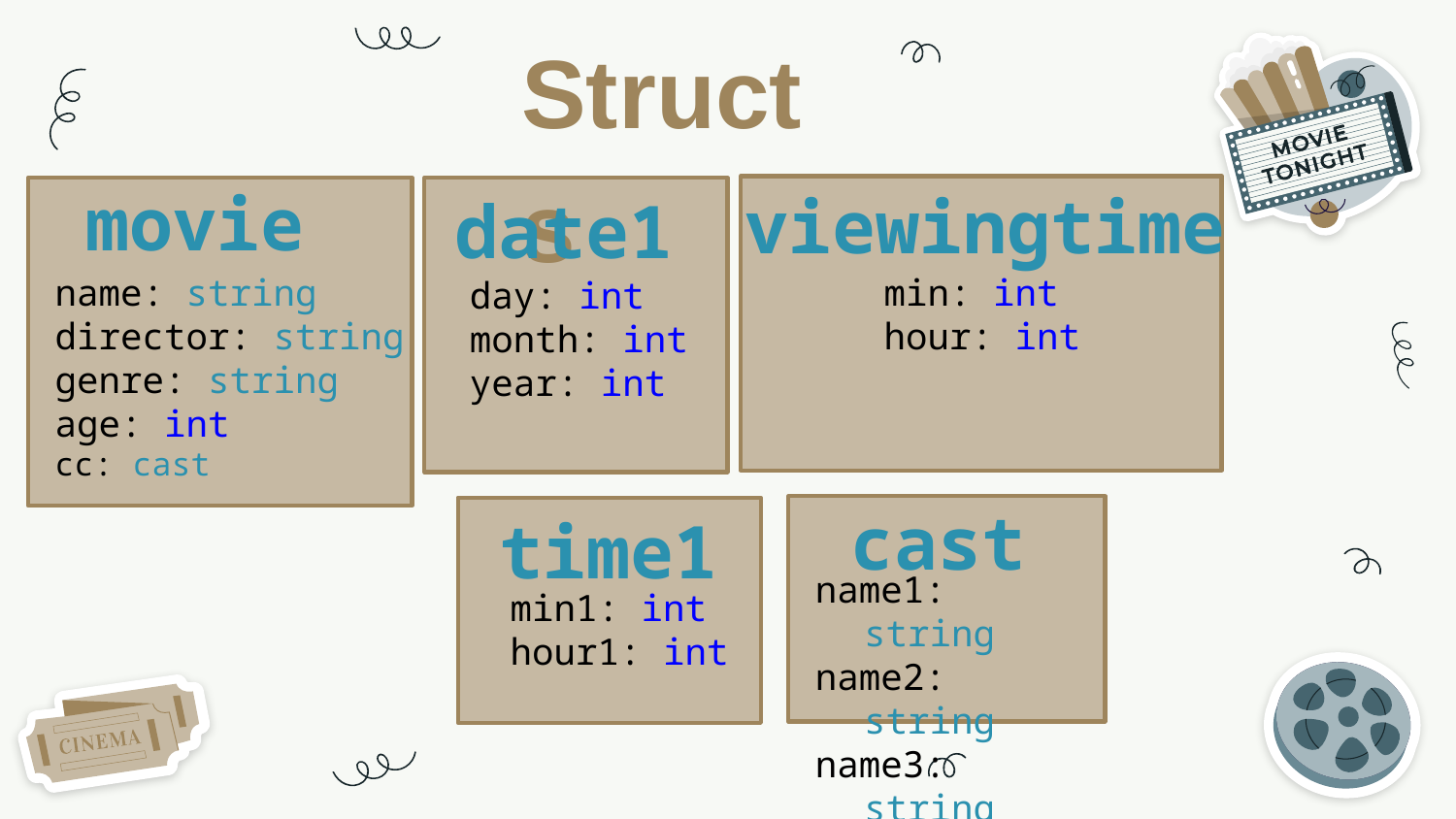

# Structs

date1
viewingtime

movie
name: string
director: string
genre: string
age: int
cc: cast
min: int
hour: int
day: int
month: int
year: int
time1

cast
name1: string
name2: string
name3: string
min1: int
hour1: int